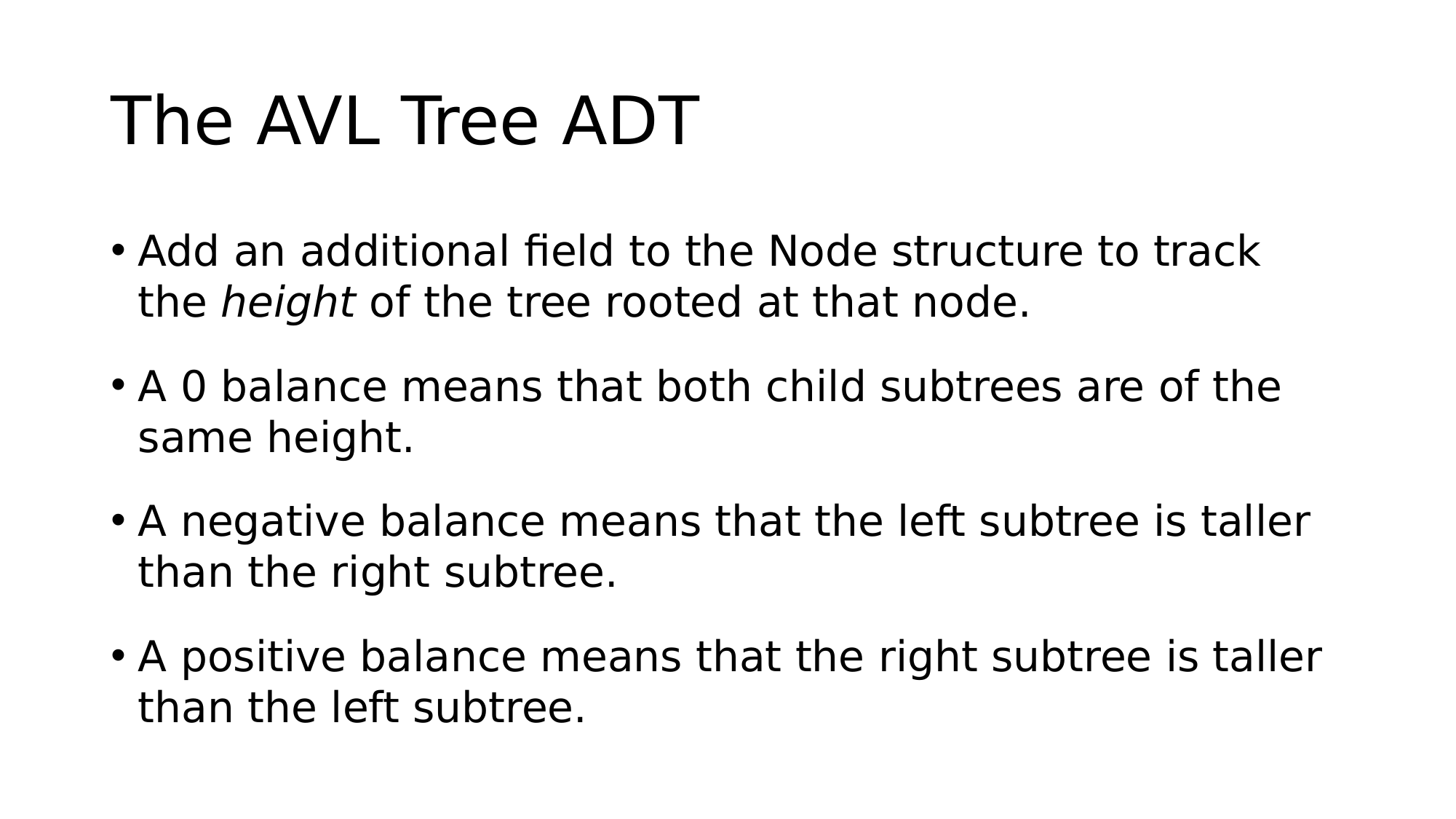

# The AVL Tree ADT
Add an additional field to the Node structure to track the height of the tree rooted at that node.
A 0 balance means that both child subtrees are of the same height.
A negative balance means that the left subtree is taller than the right subtree.
A positive balance means that the right subtree is taller than the left subtree.